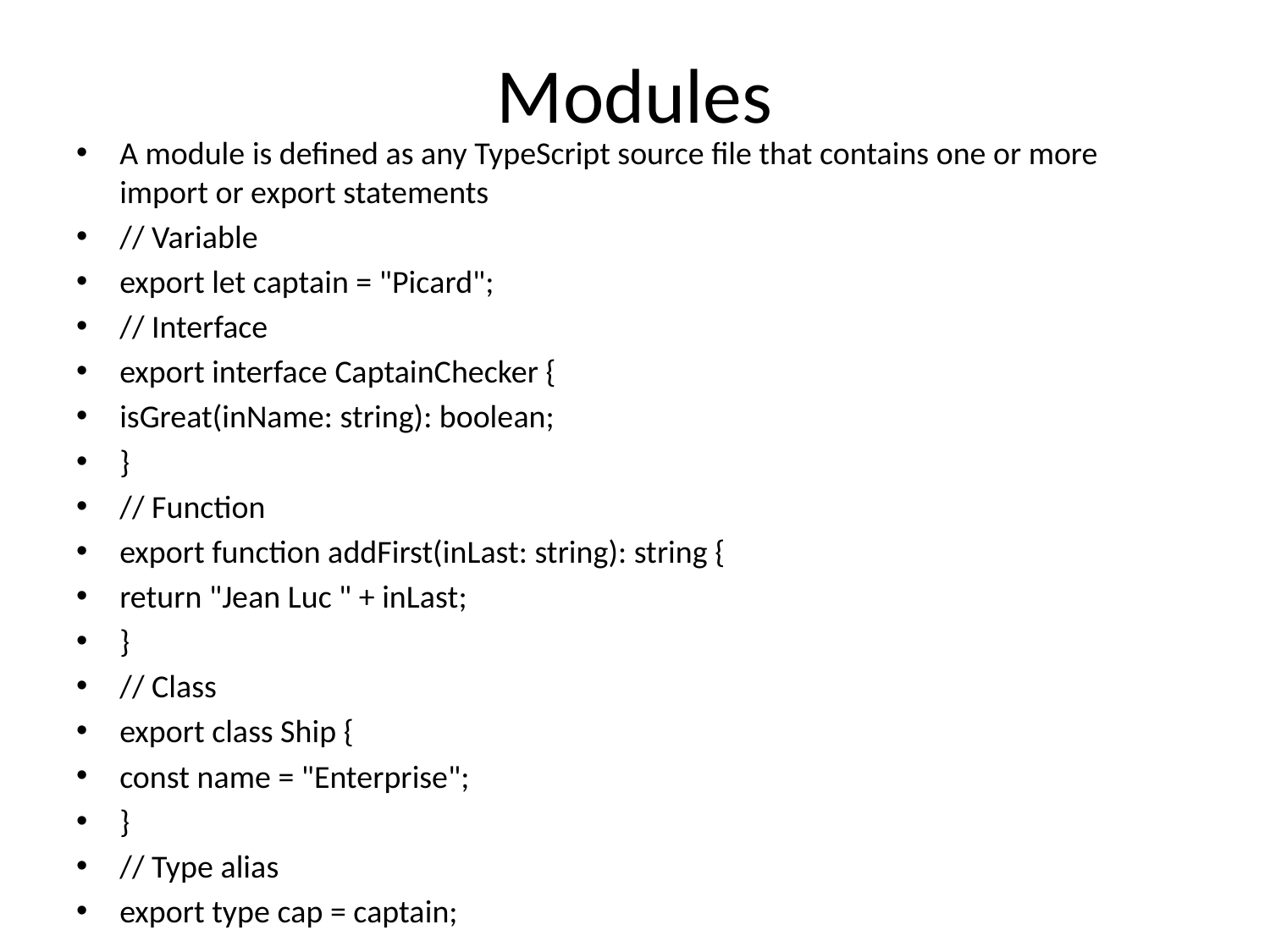

# Modules
A module is defined as any TypeScript source file that contains one or more import or export statements
// Variable
export let captain = "Picard";
// Interface
export interface CaptainChecker {
isGreat(inName: string): boolean;
}
// Function
export function addFirst(inLast: string): string {
return "Jean Luc " + inLast;
}
// Class
export class Ship {
const name = "Enterprise";
}
// Type alias
export type cap = captain;